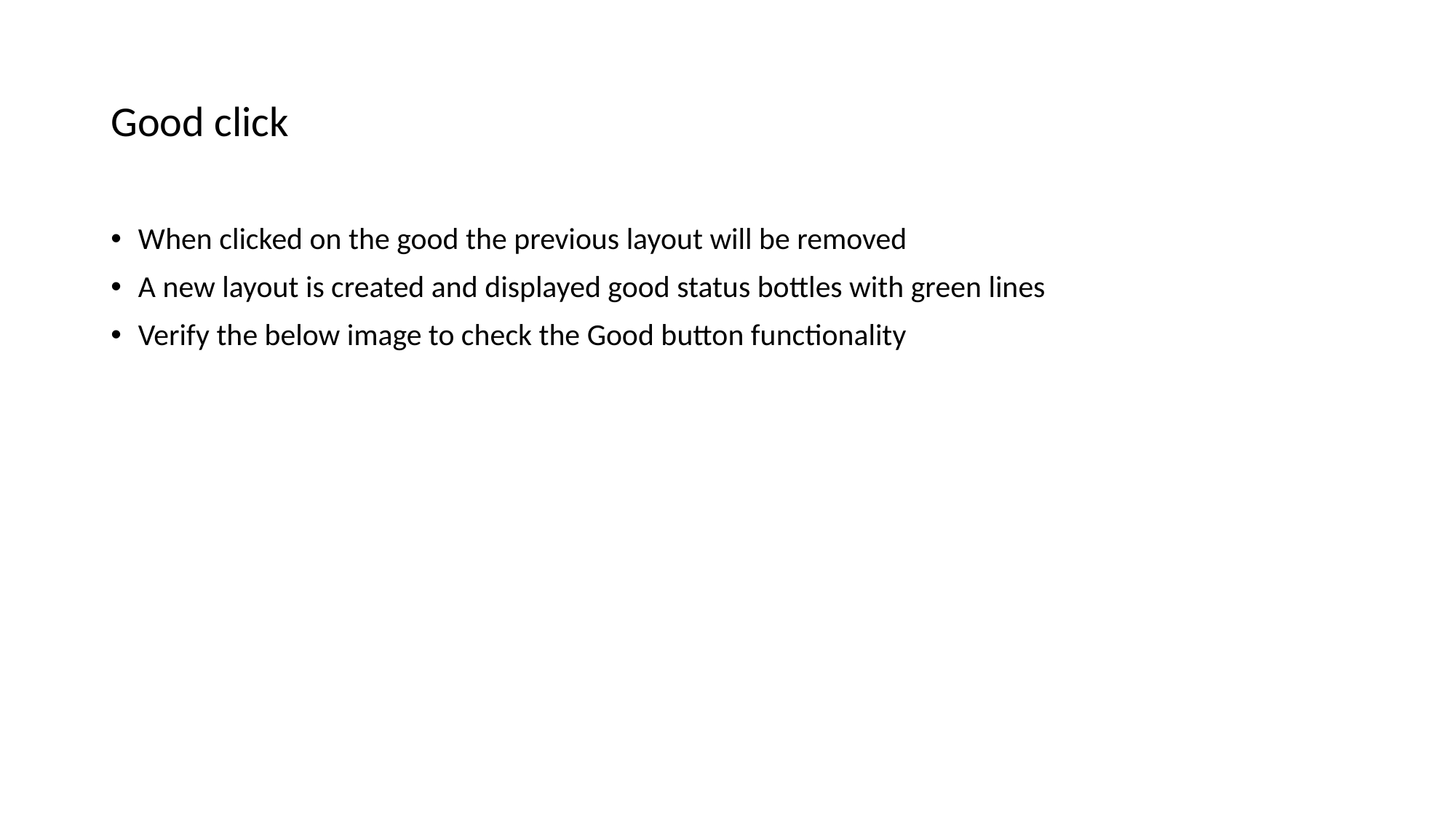

# Good click
When clicked on the good the previous layout will be removed
A new layout is created and displayed good status bottles with green lines
Verify the below image to check the Good button functionality